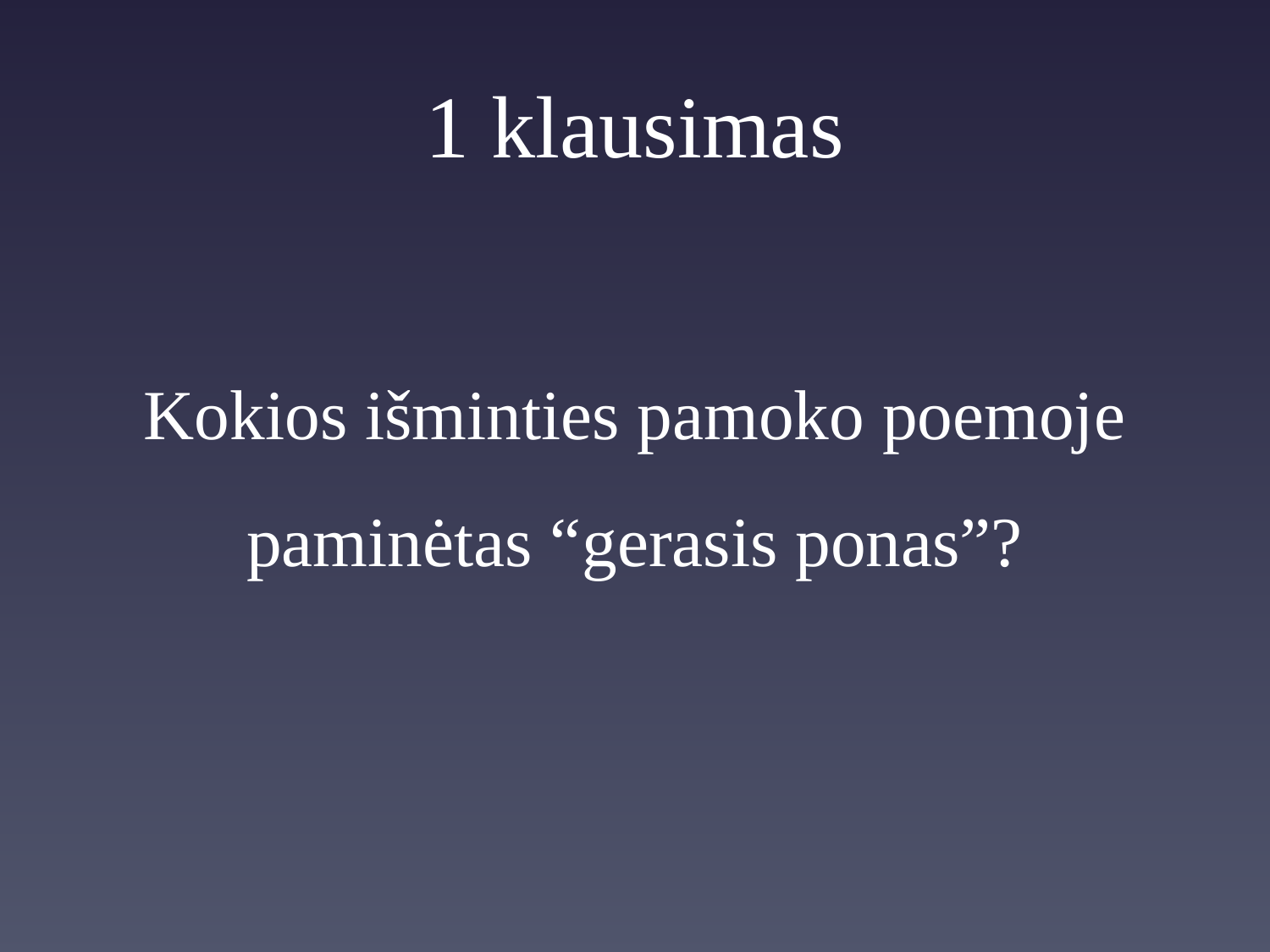

# 1 klausimas
Kokios išminties pamoko poemoje paminėtas “gerasis ponas”?